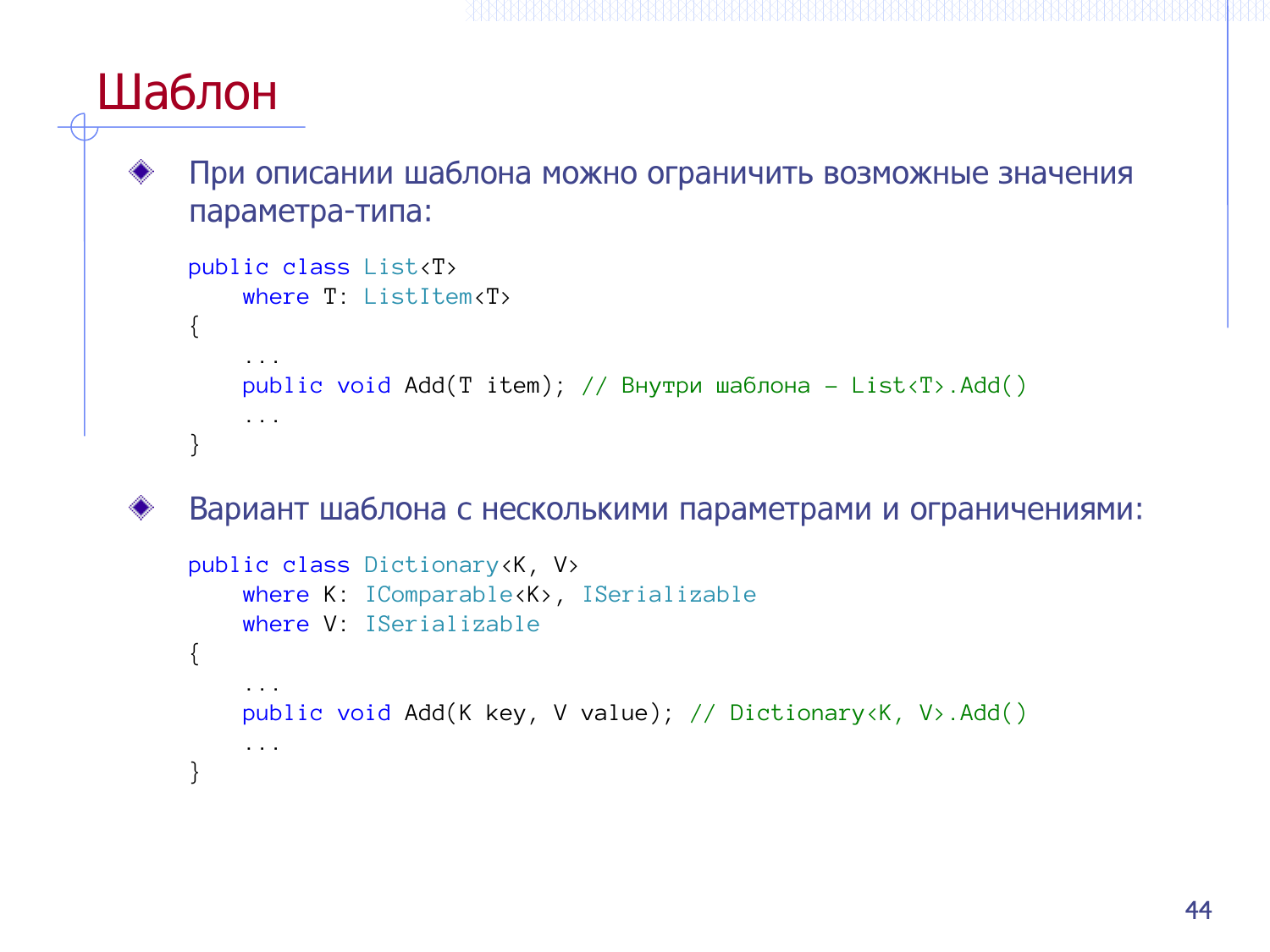

# Шаблон
При описании шаблона можно ограничить возможные значения параметра-типа:
public class List<T>
    where T: ListItem<T>
{
    ...
    public void Add(T item); // Внутри шаблона - List<T>.Add()
    ...
}
Вариант шаблона с несколькими параметрами и ограничениями:
public class Dictionary<K, V>
    where K: IComparable<K>, ISerializable
    where V: ISerializable
{
    ...
    public void Add(K key, V value); // Dictionary<K, V>.Add()
    ...
}
44